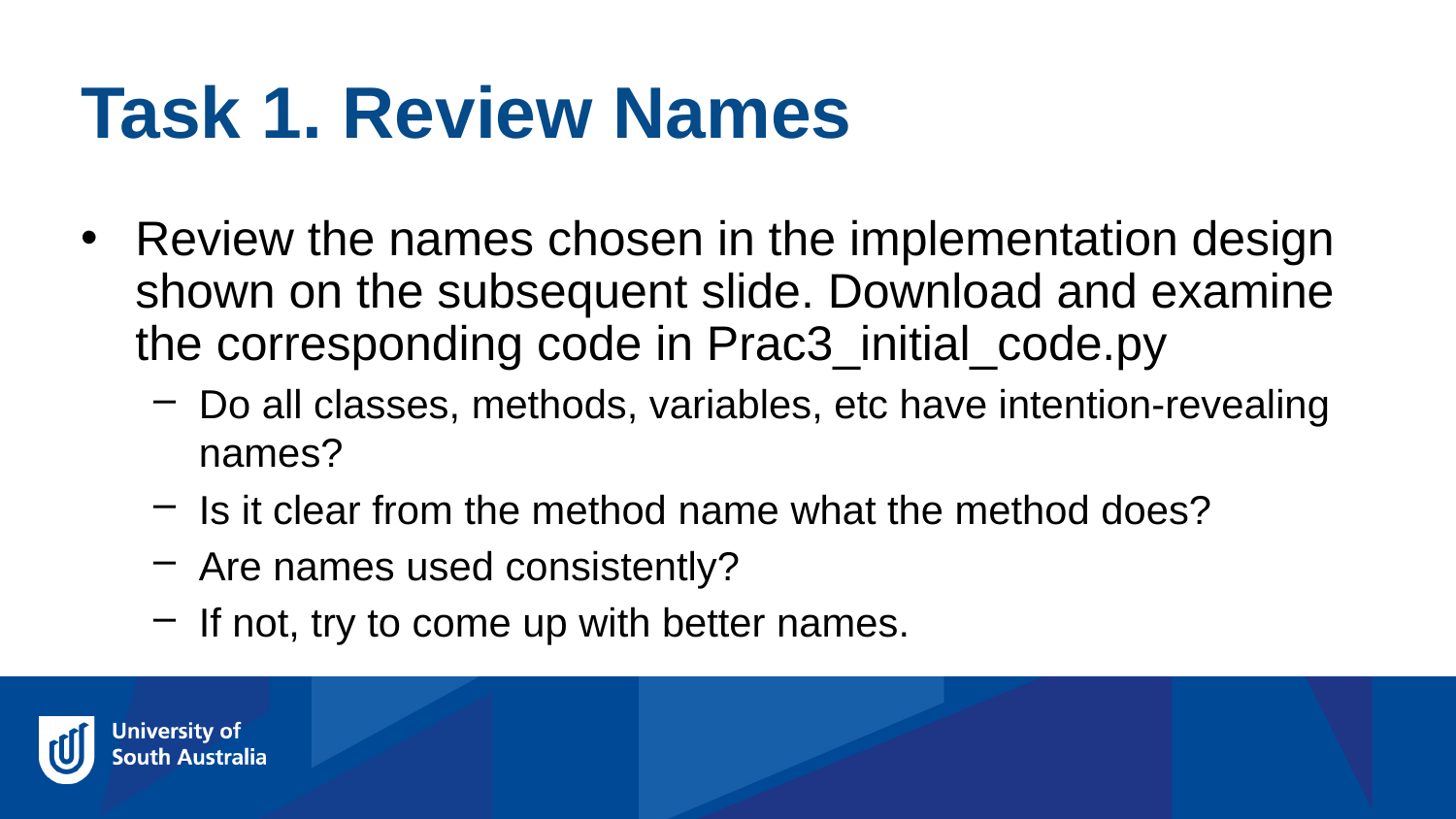

Task 1. Review Names
Review the names chosen in the implementation design shown on the subsequent slide. Download and examine the corresponding code in Prac3_initial_code.py
Do all classes, methods, variables, etc have intention-revealing names?
Is it clear from the method name what the method does?
Are names used consistently?
If not, try to come up with better names.